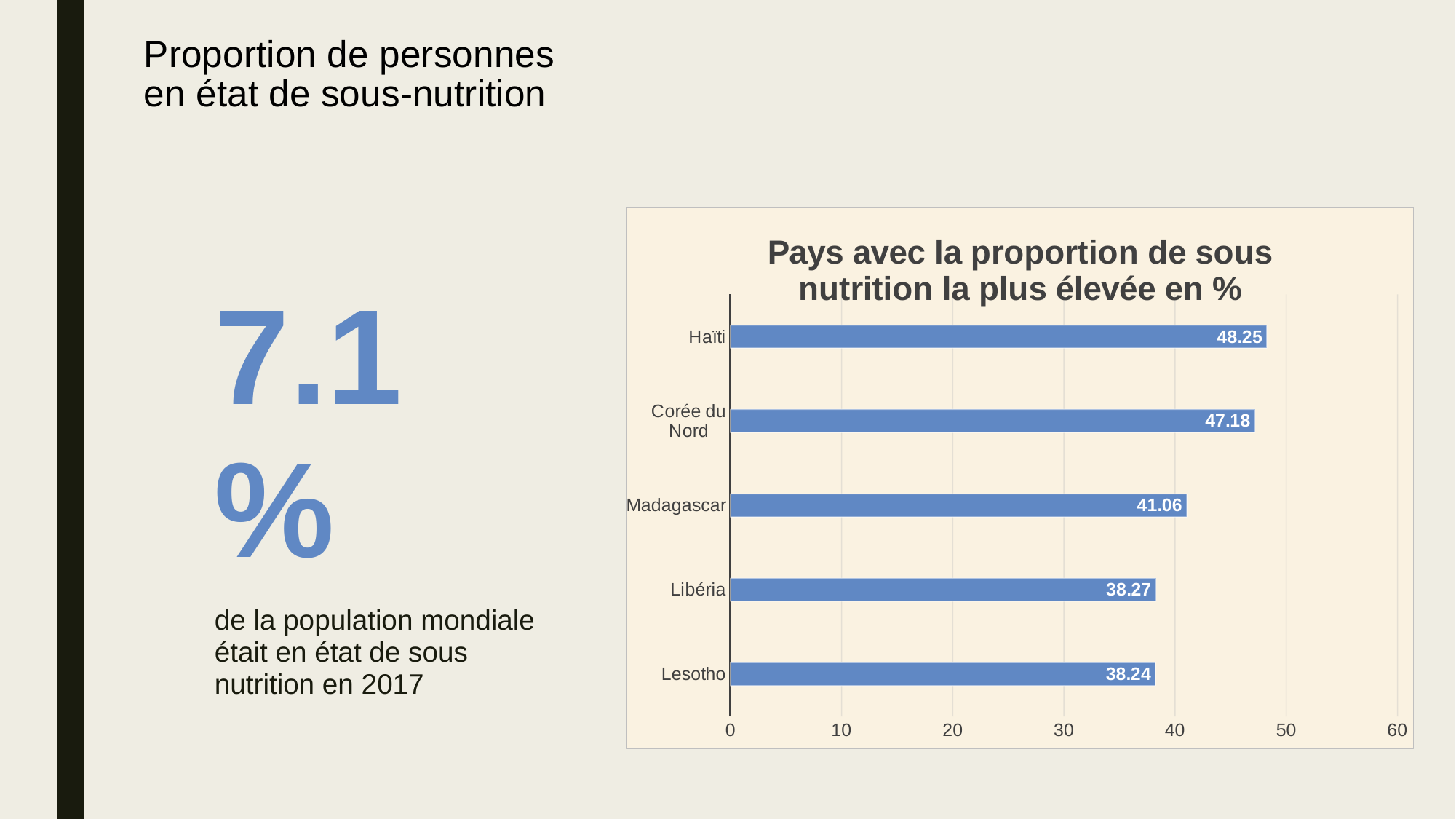

# Proportion de personnes en état de sous-nutrition

### Chart: Pays avec la proportion de sous nutrition la plus élevée en %

| Category | Série 1 | Série 2 | Série 3 |
|---|---|---|---|
| Lesotho | None | 38.24 | None |
| Libéria | None | 38.27 | None |
| Madagascar | None | 41.06 | None |
| Corée du Nord | None | 47.18 | None |
| Haïti | None | 48.25 | None |
7.1 %
de la population mondiale était en état de sous nutrition en 2017